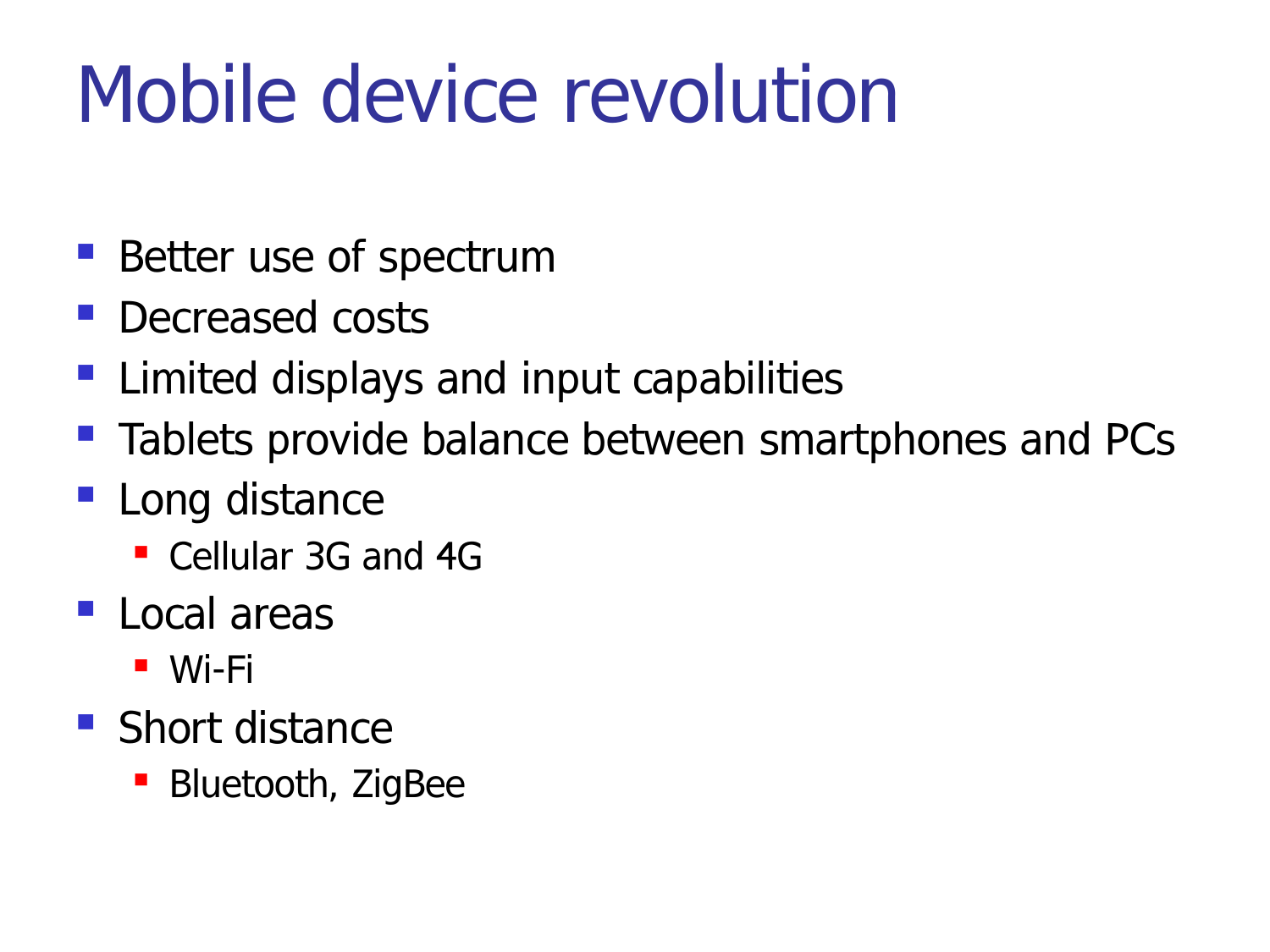

# Mobile device revolution
Better use of spectrum
Decreased costs
Limited displays and input capabilities
Tablets provide balance between smartphones and PCs
Long distance
Cellular 3G and 4G
Local areas
Wi-Fi
Short distance
Bluetooth, ZigBee